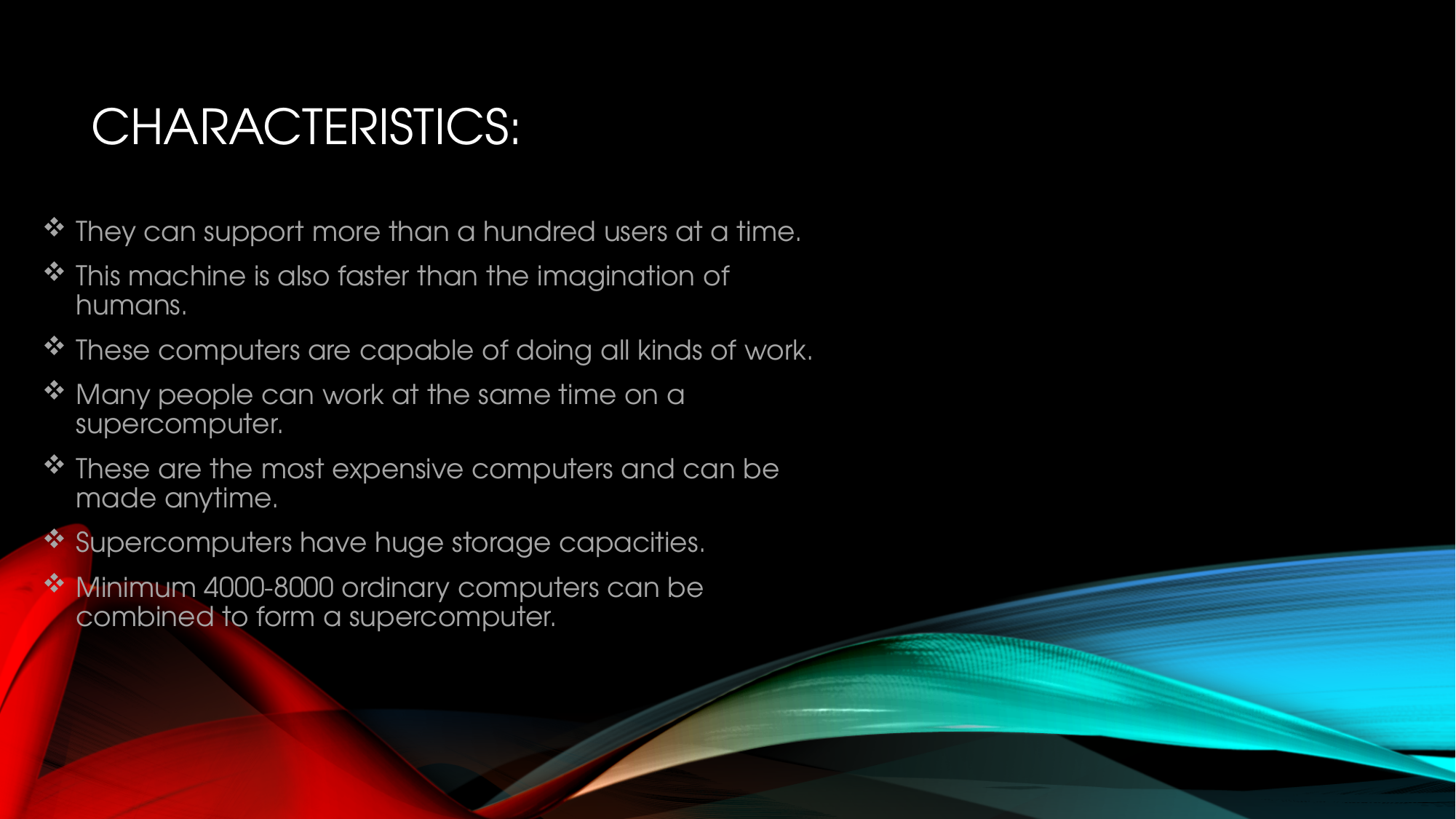

# Characteristics:
They can support more than a hundred users at a time.
This machine is also faster than the imagination of humans.
These computers are capable of doing all kinds of work.
Many people can work at the same time on a supercomputer.
These are the most expensive computers and can be made anytime.
Supercomputers have huge storage capacities.
Minimum 4000-8000 ordinary computers can be combined to form a supercomputer.